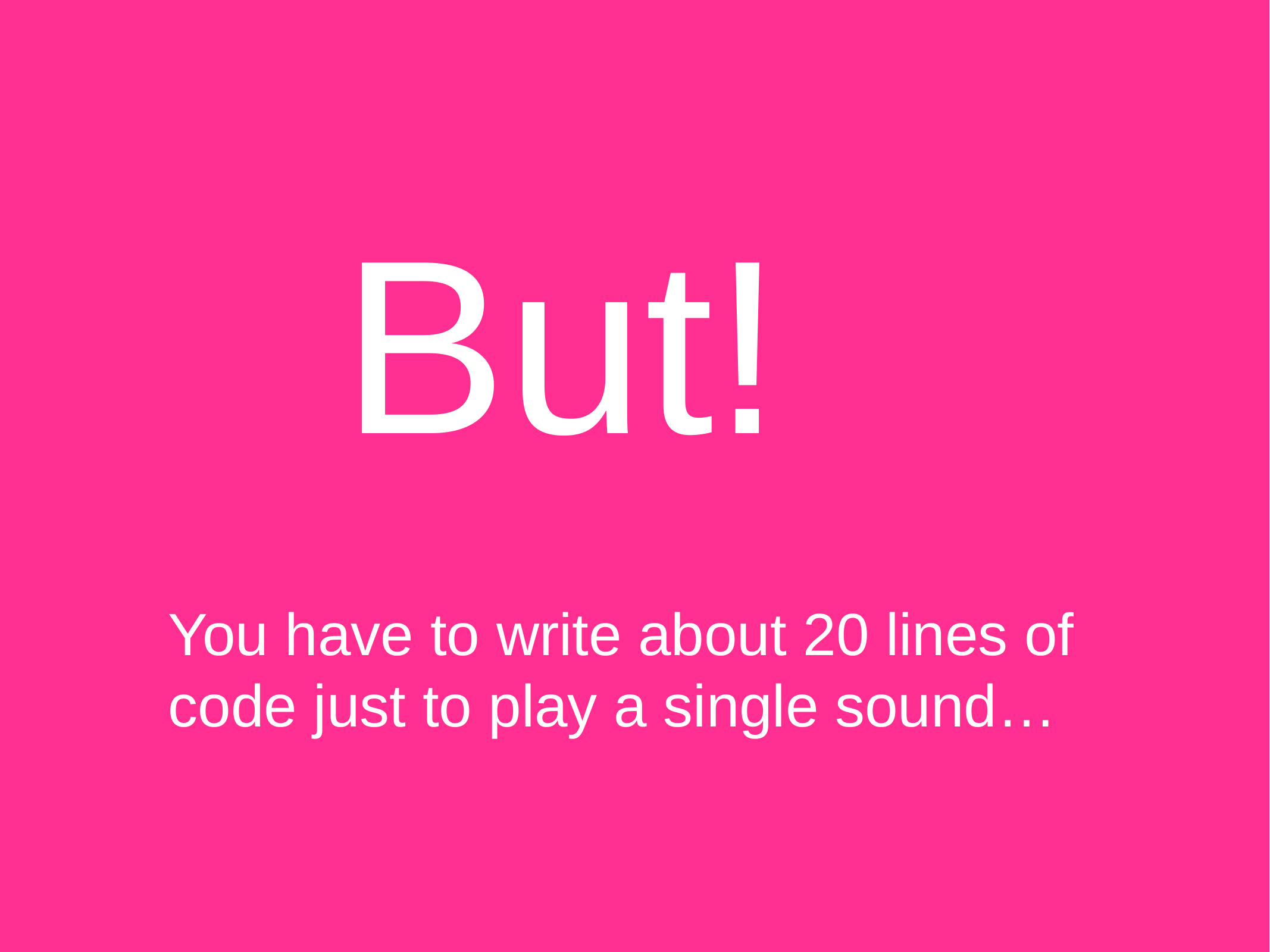

# But!
You have to write about 20 lines of
code just to play a single sound…